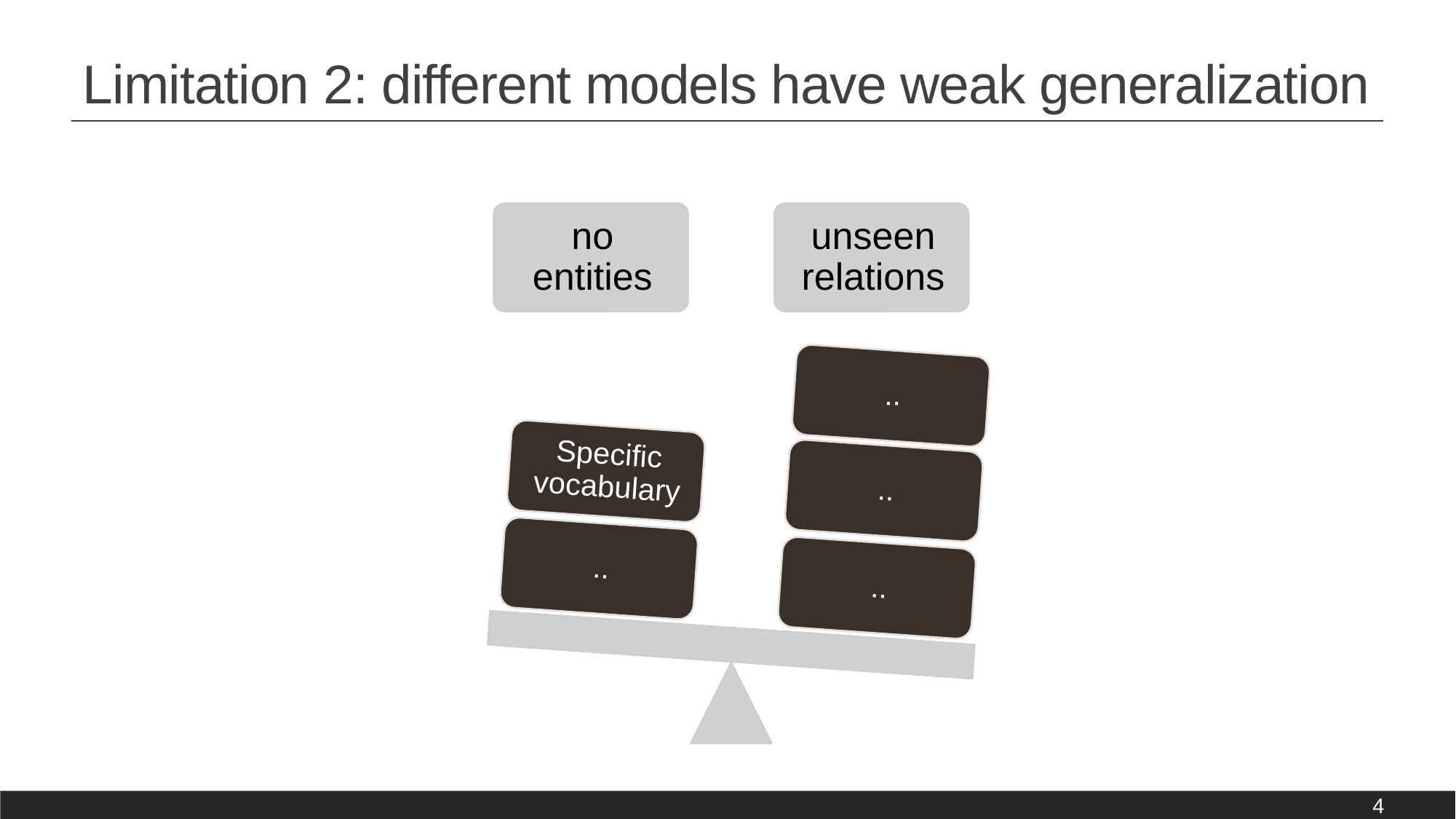

# Limitation 2: different models have weak generalization
no entities
unseen relations
..
..
..
..
Specific vocabulary
4